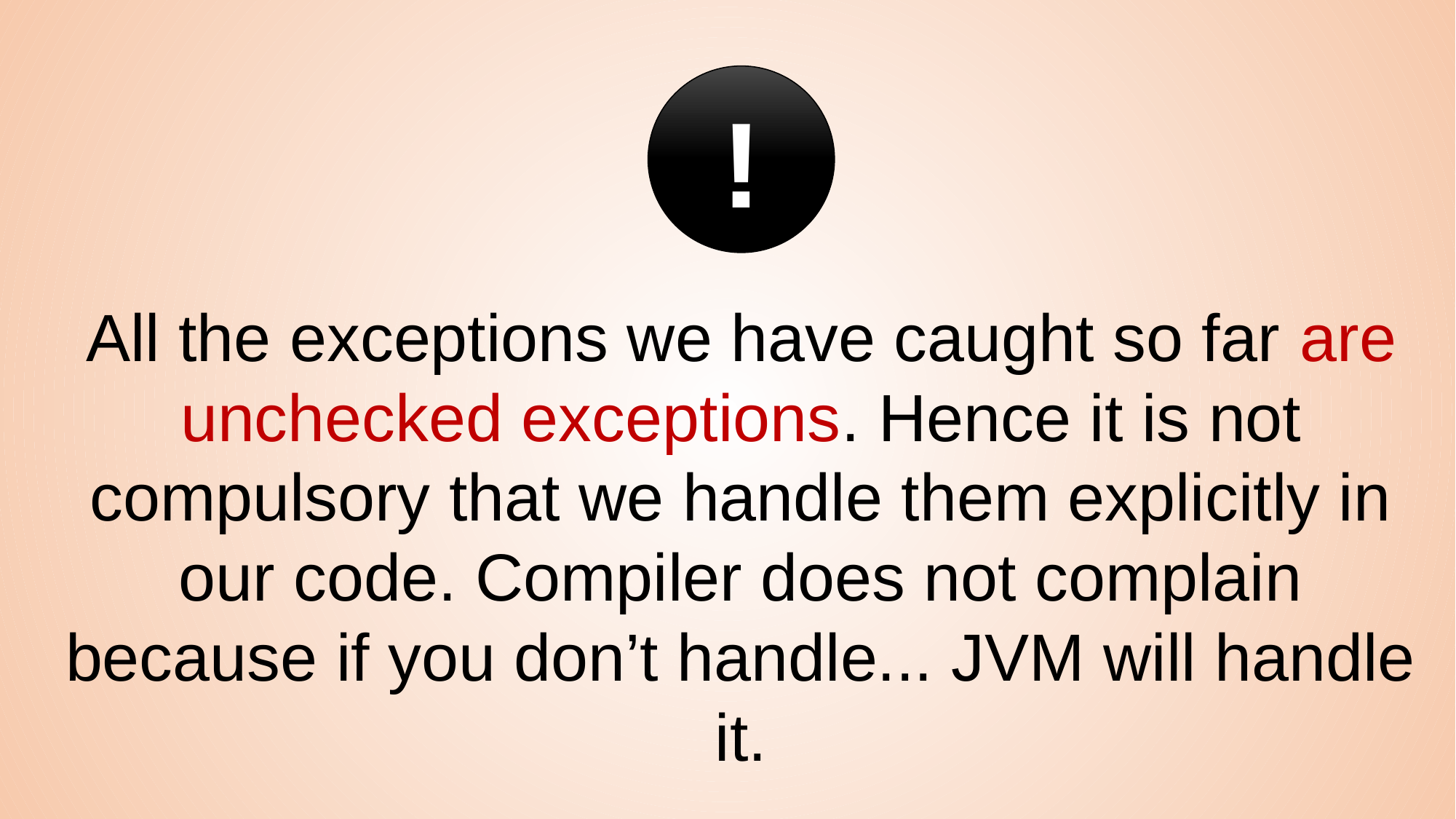

!
All the exceptions we have caught so far are unchecked exceptions. Hence it is not compulsory that we handle them explicitly in our code. Compiler does not complain because if you don’t handle... JVM will handle it.